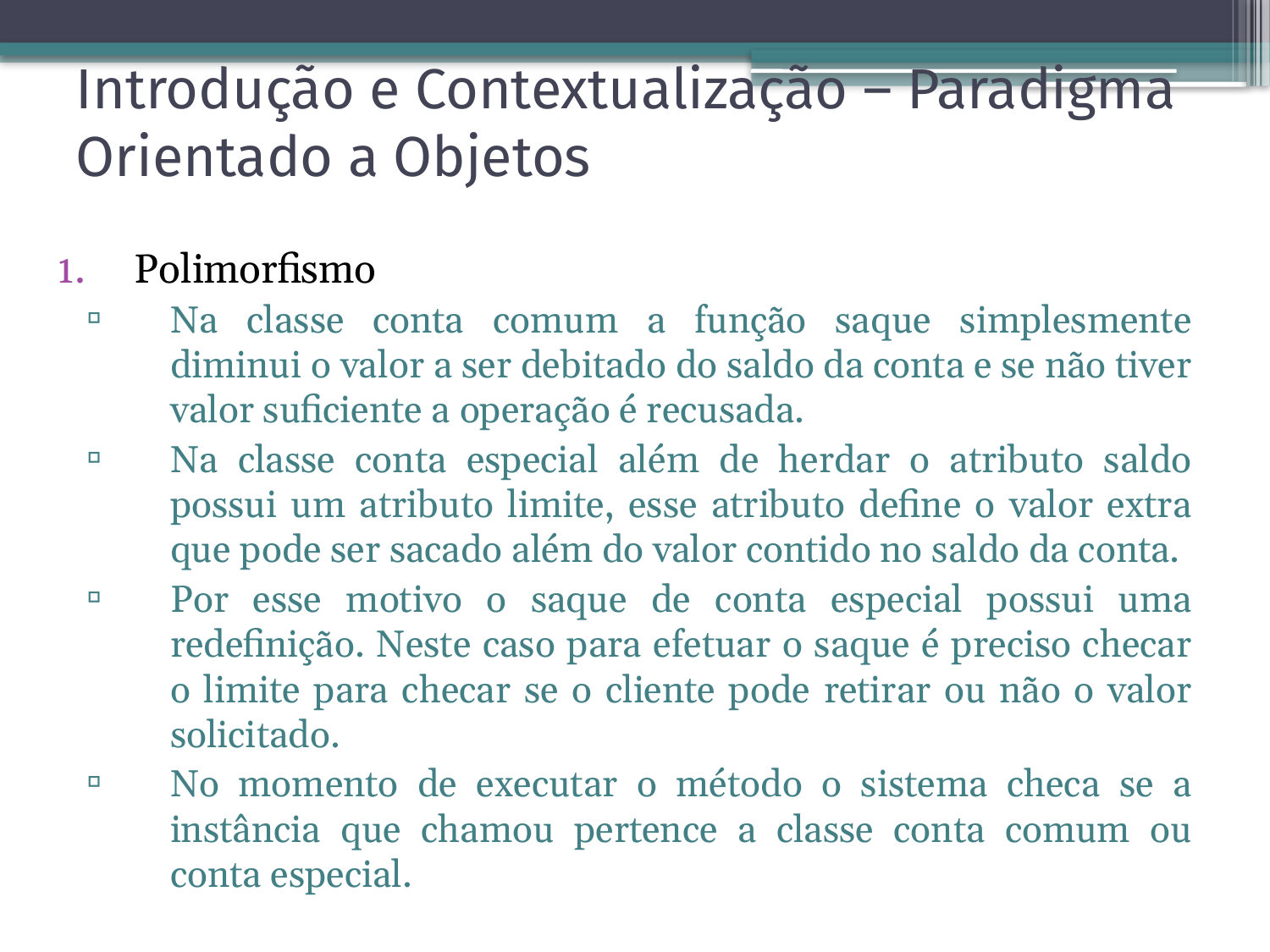

# Introdução e Contextualização – Paradigma Orientado a Objetos
Polimorfismo
Na classe conta comum a função saque simplesmente diminui o valor a ser debitado do saldo da conta e se não tiver valor suficiente a operação é recusada.
Na classe conta especial além de herdar o atributo saldo possui um atributo limite, esse atributo define o valor extra que pode ser sacado além do valor contido no saldo da conta.
Por esse motivo o saque de conta especial possui uma redefinição. Neste caso para efetuar o saque é preciso checar o limite para checar se o cliente pode retirar ou não o valor solicitado.
No momento de executar o método o sistema checa se a instância que chamou pertence a classe conta comum ou conta especial.